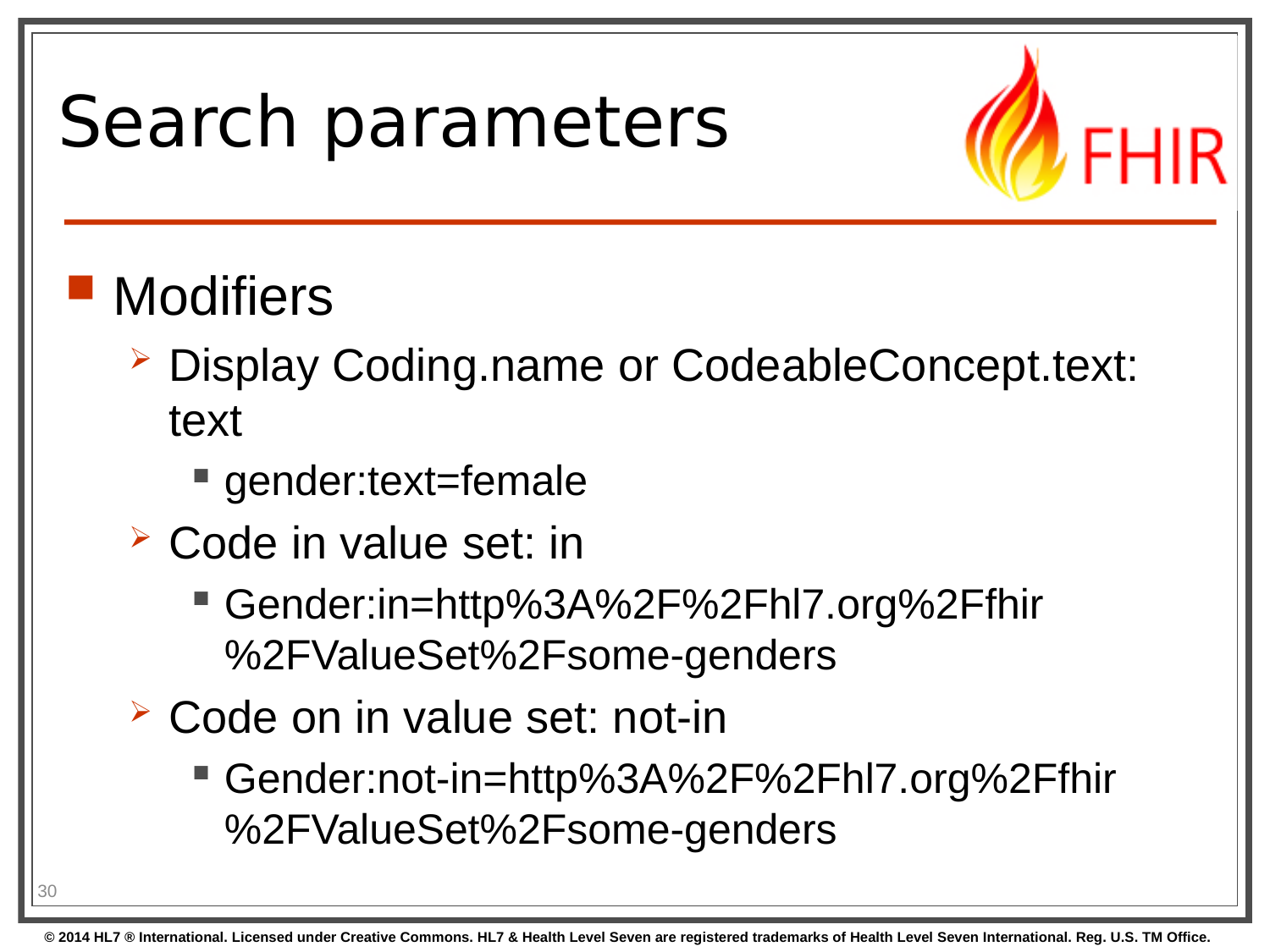

# Search parameters
Modifiers
Display Coding.name or CodeableConcept.text: text
gender:text=female
Code in value set: in
Gender:in=http%3A%2F%2Fhl7.org%2Ffhir%2FValueSet%2Fsome-genders
Code on in value set: not-in
Gender:not-in=http%3A%2F%2Fhl7.org%2Ffhir%2FValueSet%2Fsome-genders
30